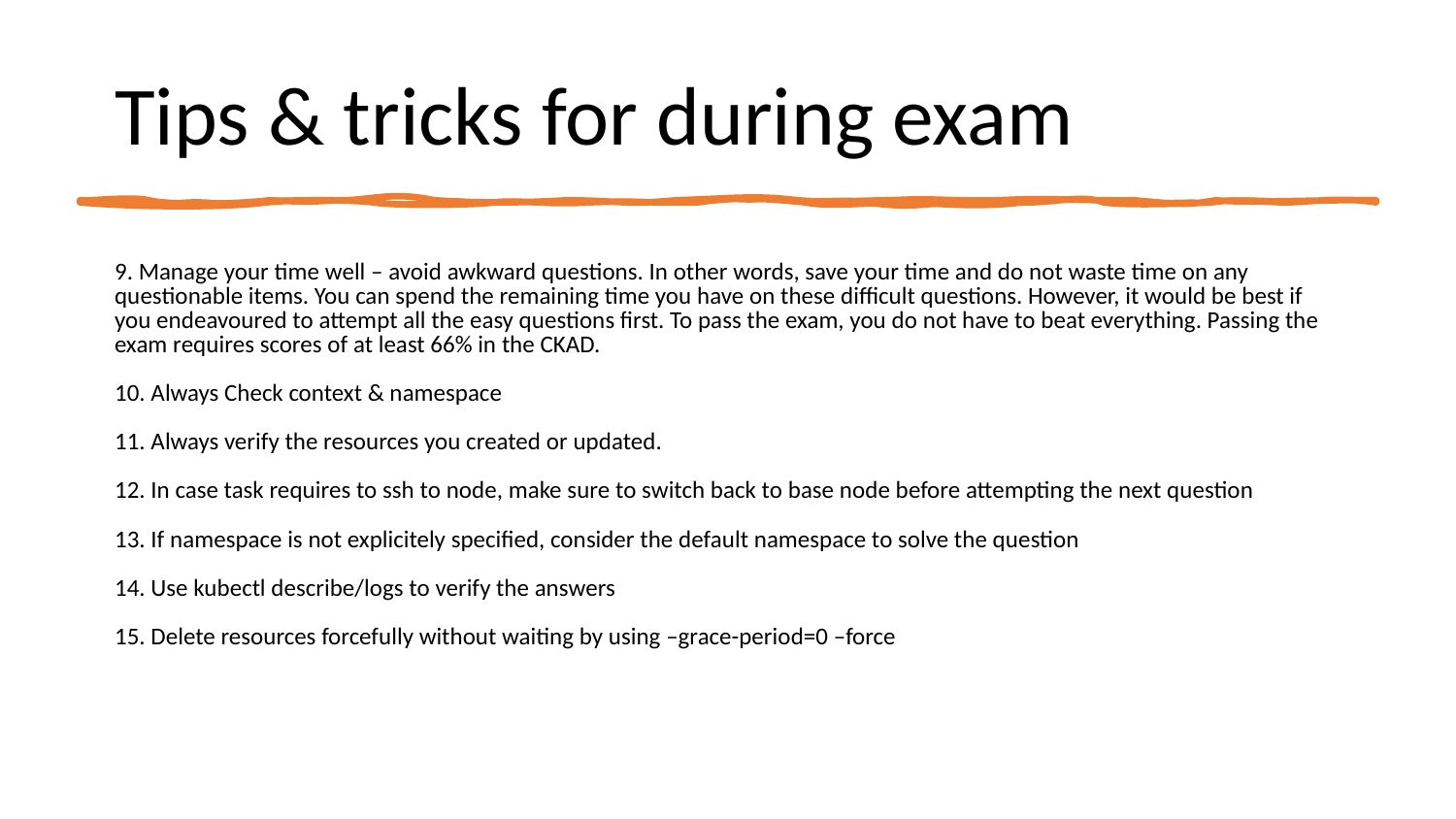

# Tips & tricks for during exam

9. Manage your time well – avoid awkward questions. In other words, save your time and do not waste time on any questionable items. You can spend the remaining time you have on these difficult questions. However, it would be best if you endeavoured to attempt all the easy questions first. To pass the exam, you do not have to beat everything. Passing the exam requires scores of at least 66% in the CKAD.

10. Always Check context & namespace

11. Always verify the resources you created or updated.

12. In case task requires to ssh to node, make sure to switch back to base node before attempting the next question

13. If namespace is not explicitely specified, consider the default namespace to solve the question

14. Use kubectl describe/logs to verify the answers

15. Delete resources forcefully without waiting by using –grace-period=0 –force